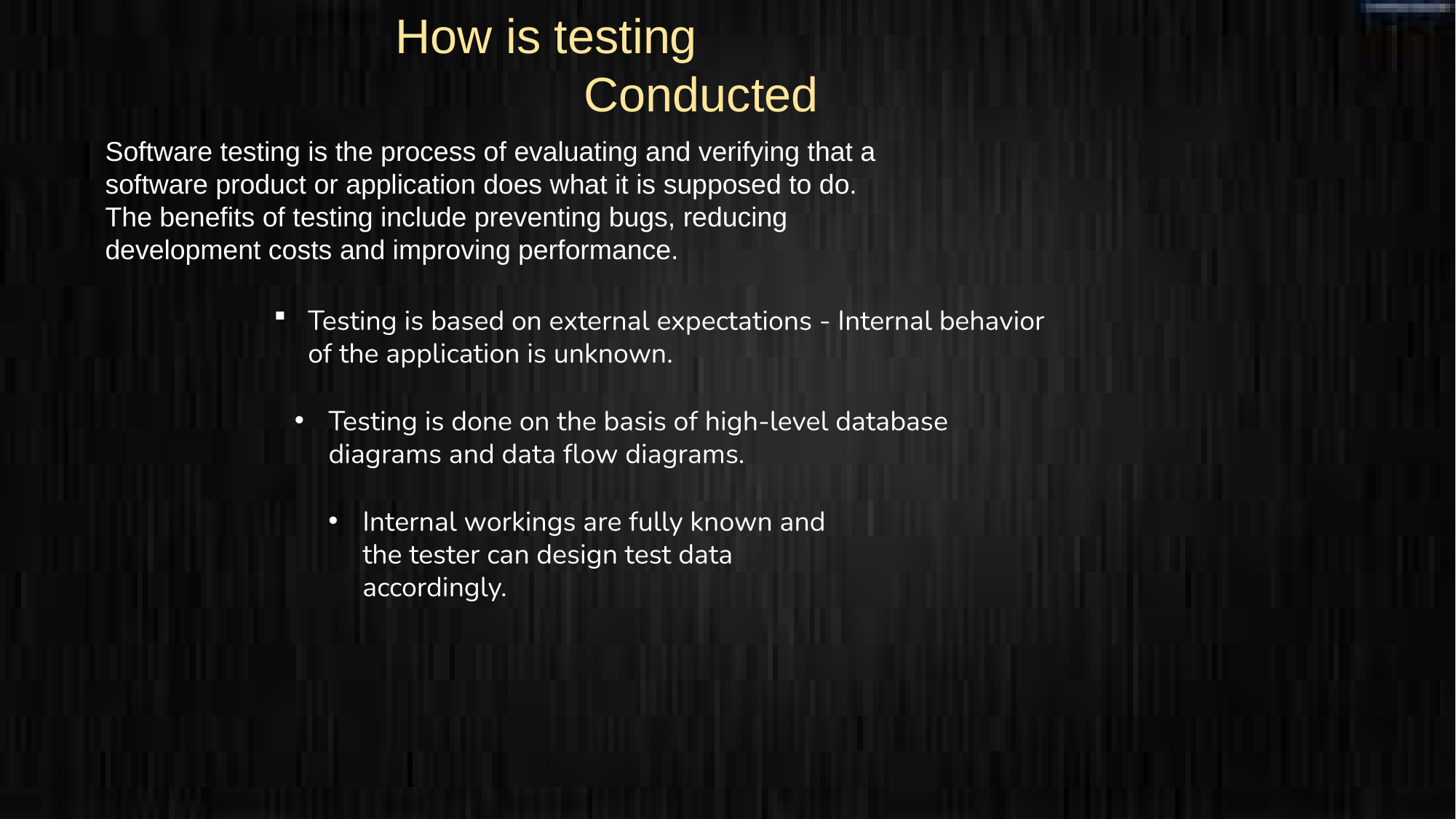

How is testing
                Conducted
Software testing is the process of evaluating and verifying that a software product or application does what it is supposed to do. The benefits of testing include preventing bugs, reducing development costs and improving performance.
Testing is based on external expectations - Internal behavior of the application is unknown.
Testing is done on the basis of high-level database diagrams and data flow diagrams.
Internal workings are fully known and the tester can design test data accordingly.